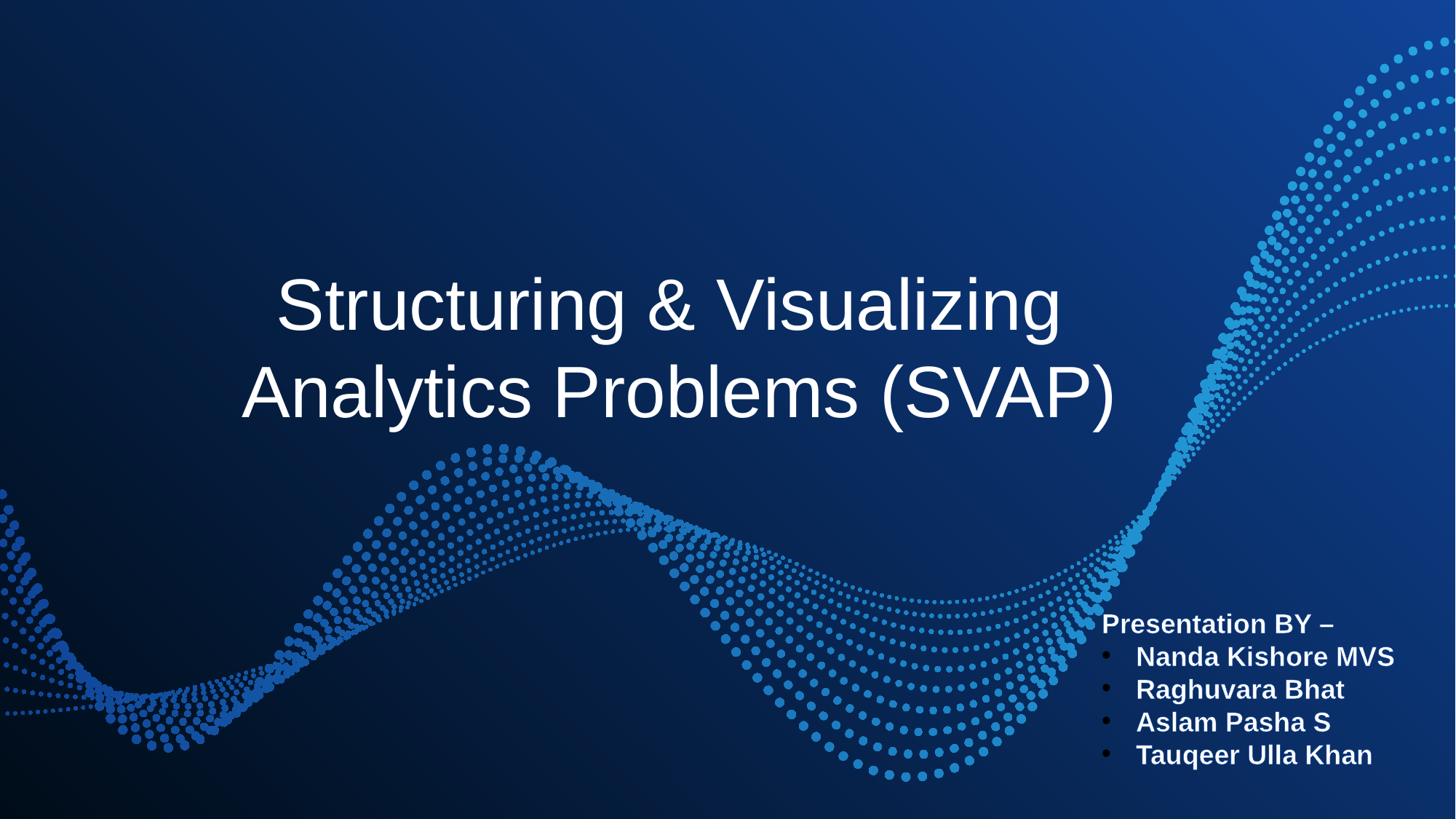

# Structuring & Visualizing Analytics Problems (SVAP)
Presentation BY –
Nanda Kishore MVS
Raghuvara Bhat
Aslam Pasha S
Tauqeer Ulla Khan